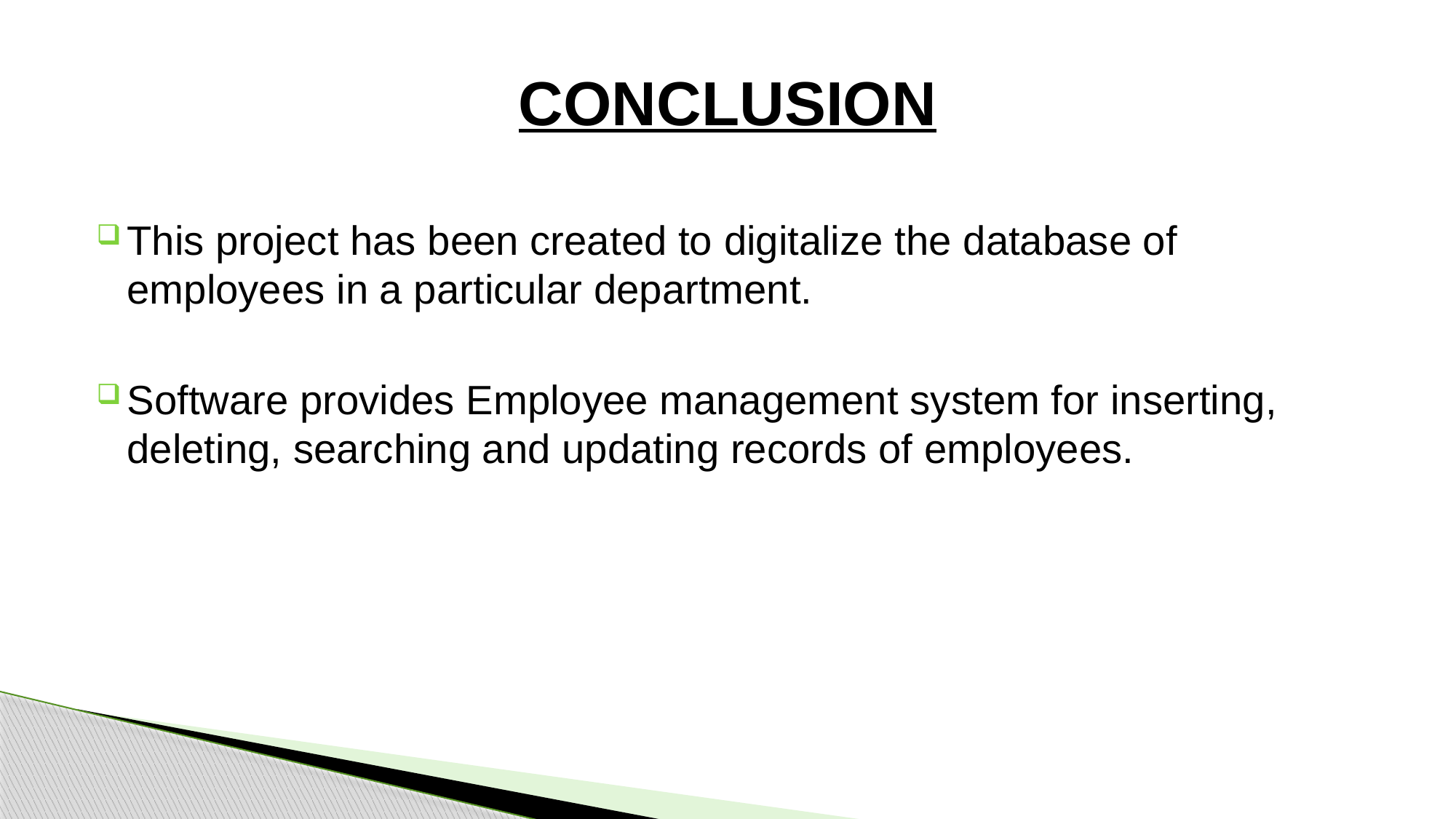

# CONCLUSION
This project has been created to digitalize the database of employees in a particular department.

Software provides Employee management system for inserting, deleting, searching and updating records of employees.